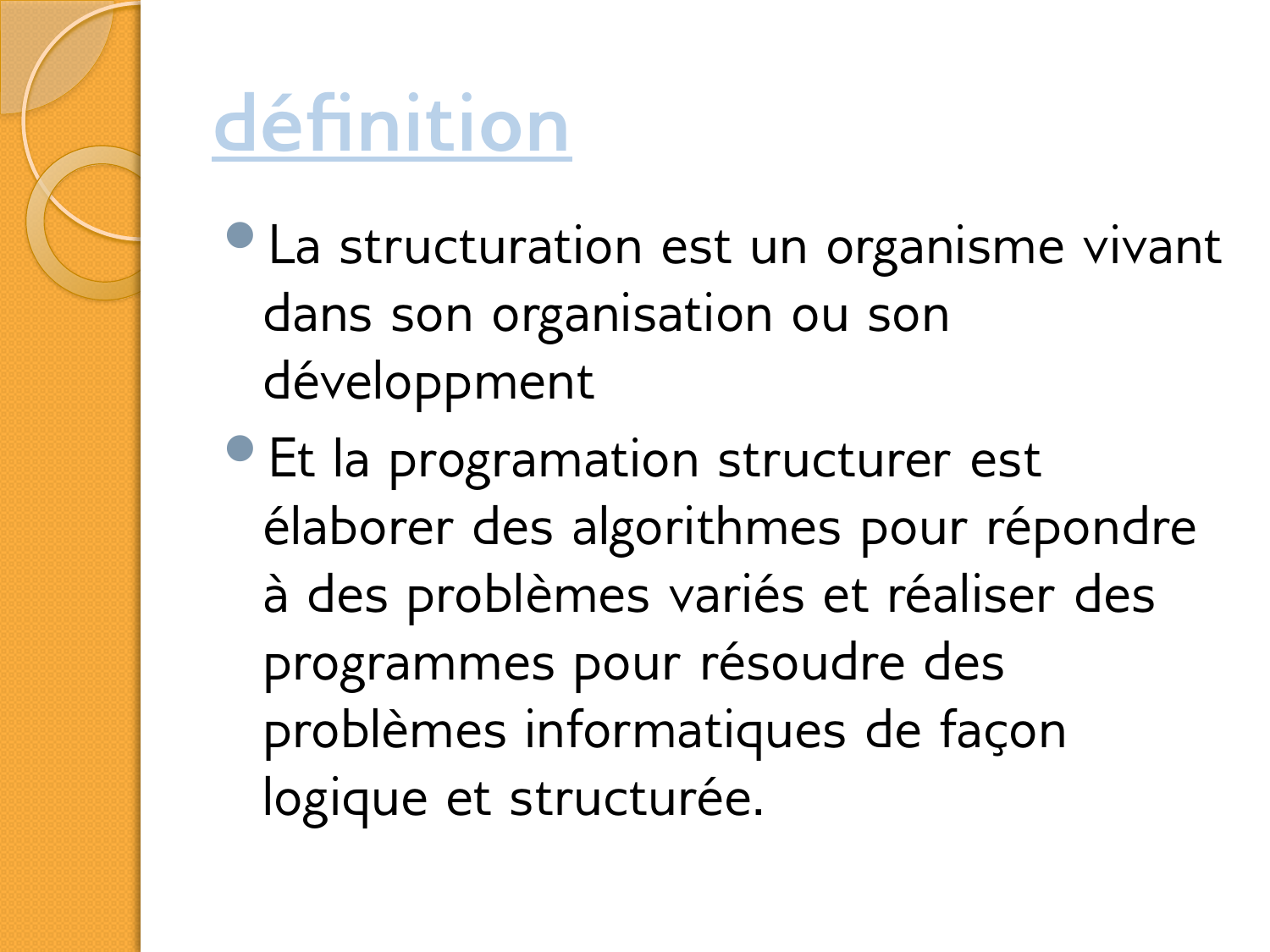

# définition
La structuration est un organisme vivant dans son organisation ou son développment
Et la programation structurer est élaborer des algorithmes pour répondre à des problèmes variés et réaliser des programmes pour résoudre des problèmes informatiques de façon logique et structurée.